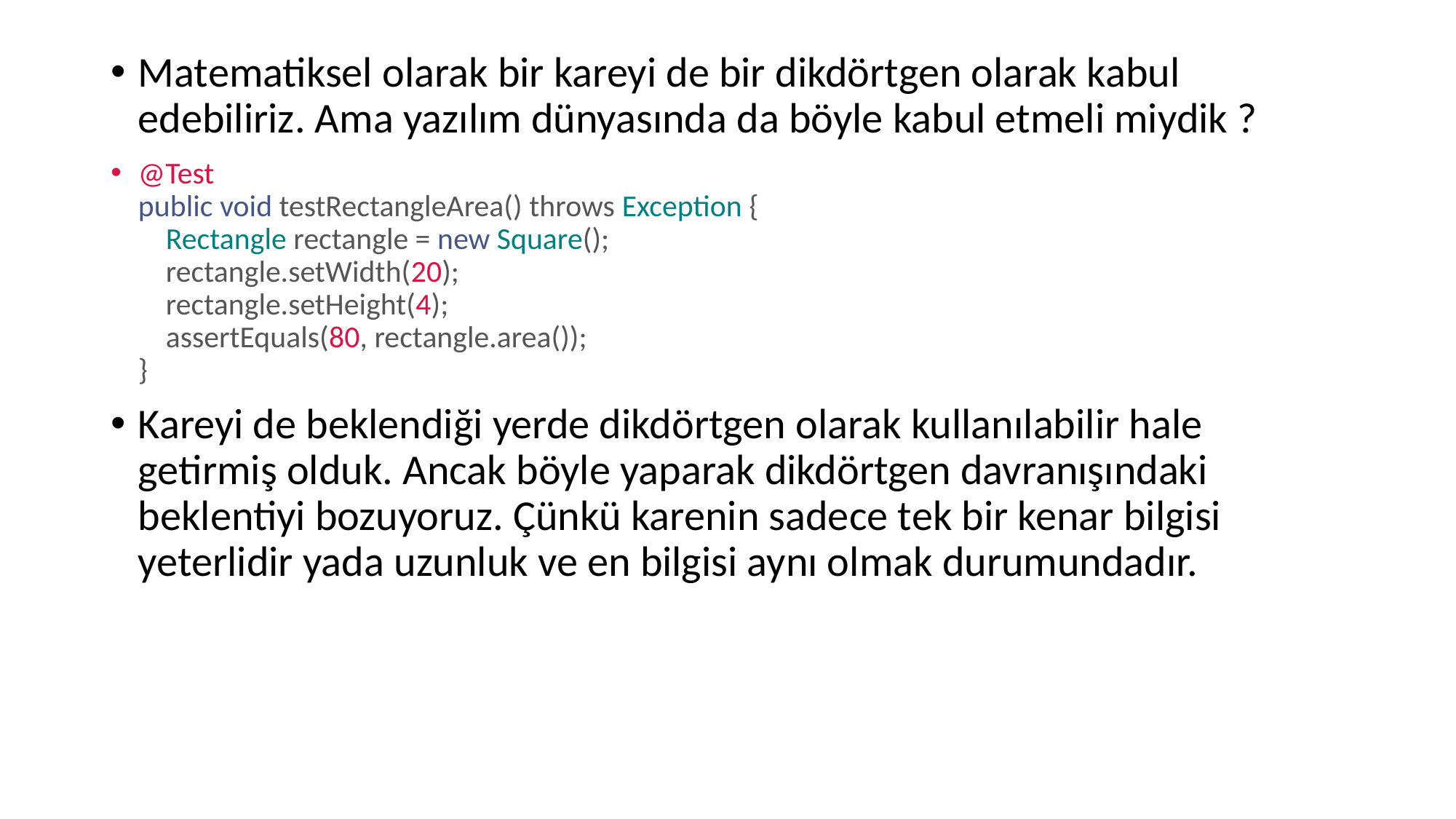

Matematiksel olarak bir kareyi de bir dikdörtgen olarak kabul edebiliriz. Ama yazılım dünyasında da böyle kabul etmeli miydik ?
@Test
public void testRectangleArea() throws Exception {
    Rectangle rectangle = new Square();
    rectangle.setWidth(20);
    rectangle.setHeight(4);
    assertEquals(80, rectangle.area());
}
Kareyi de beklendiği yerde dikdörtgen olarak kullanılabilir hale getirmiş olduk. Ancak böyle yaparak dikdörtgen davranışındaki beklentiyi bozuyoruz. Çünkü karenin sadece tek bir kenar bilgisi yeterlidir yada uzunluk ve en bilgisi aynı olmak durumundadır.